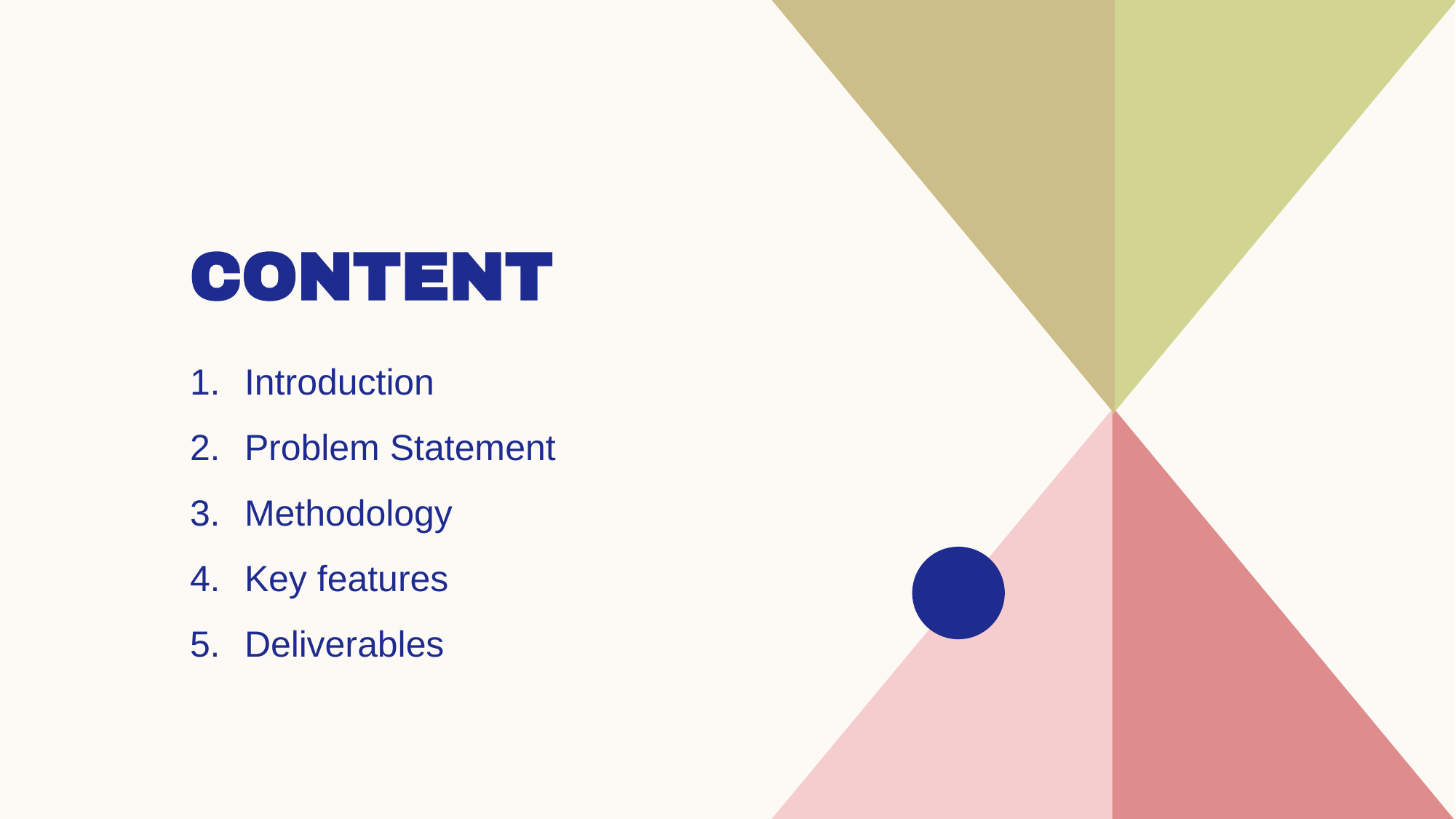

# Content
Introduction​
Problem Statement
​Methodology
Key features
Deliverables